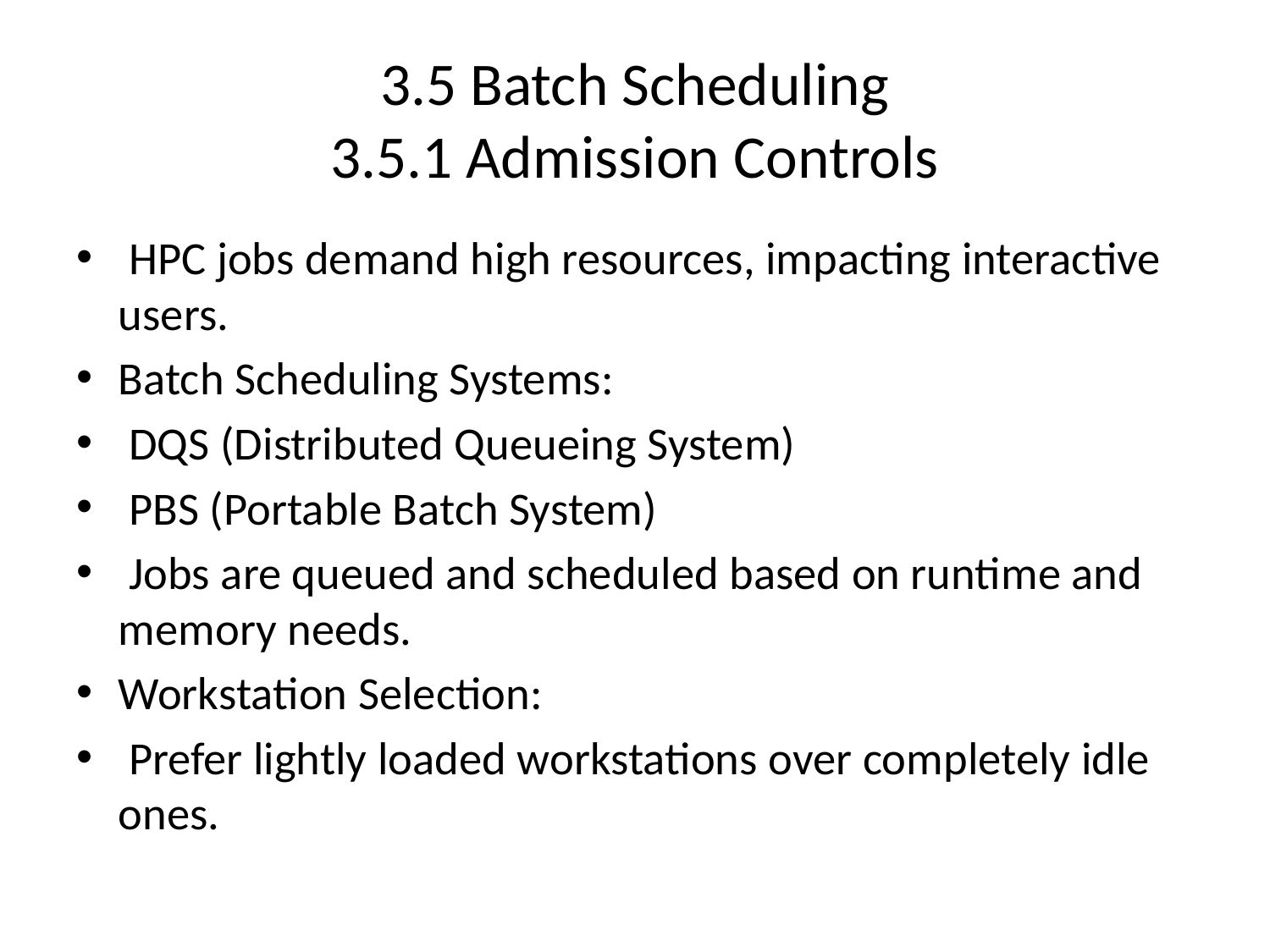

# 3.5 Batch Scheduling 3.5.1 Admission Controls
 HPC jobs demand high resources, impacting interactive users.
Batch Scheduling Systems:
 DQS (Distributed Queueing System)
 PBS (Portable Batch System)
 Jobs are queued and scheduled based on runtime and memory needs.
Workstation Selection:
 Prefer lightly loaded workstations over completely idle ones.